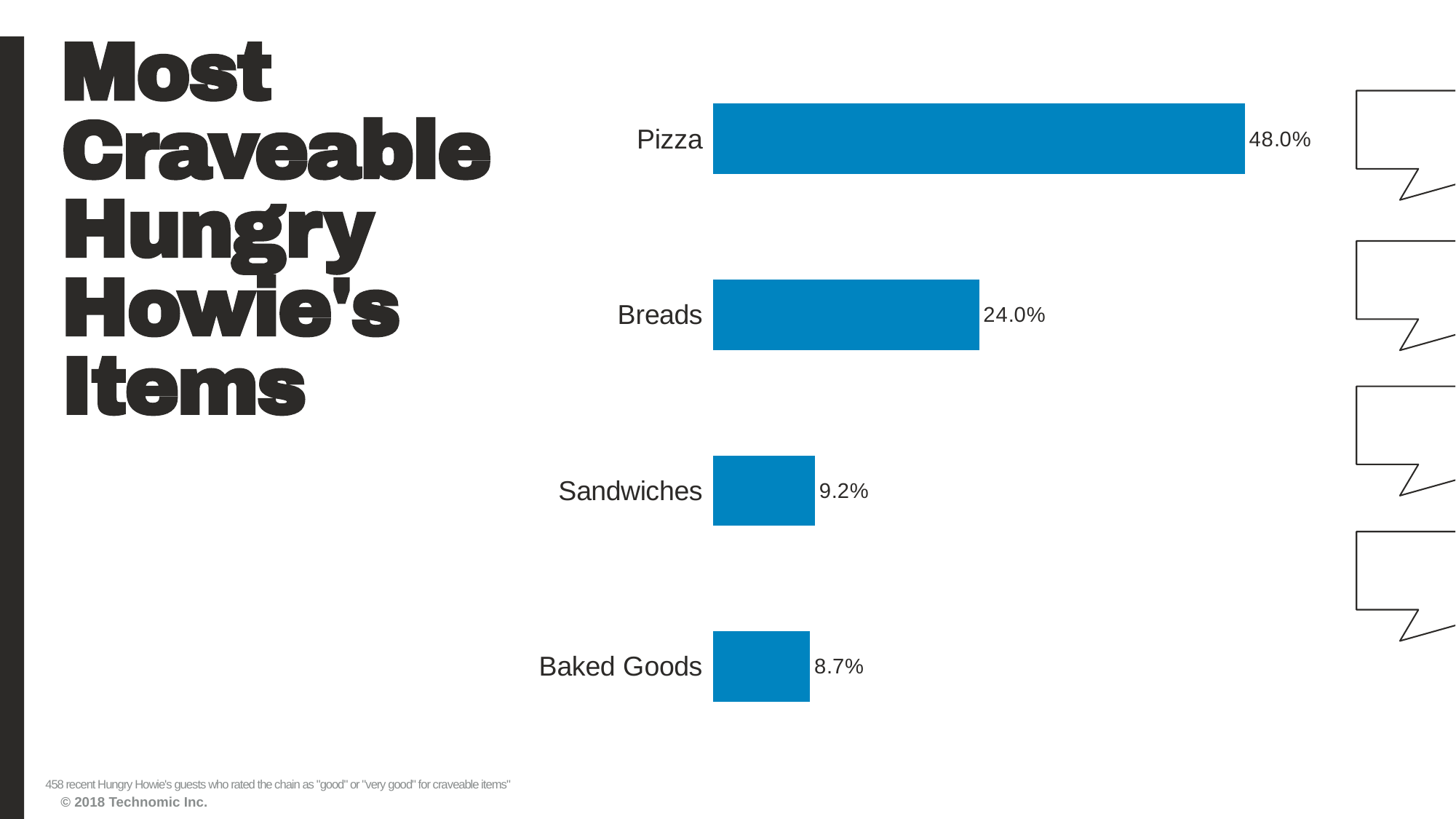

# Most Craveable Hungry Howie's Items

### Chart

| Category | Series1 |
|---|---|
| Baked Goods | 0.087336245 |
| Sandwiches | 0.0917030569999999 |
| Breads | 0.240174672 |
| Pizza | 0.480349345 |
458 recent Hungry Howie's guests who rated the chain as "good" or "very good" for craveable items"